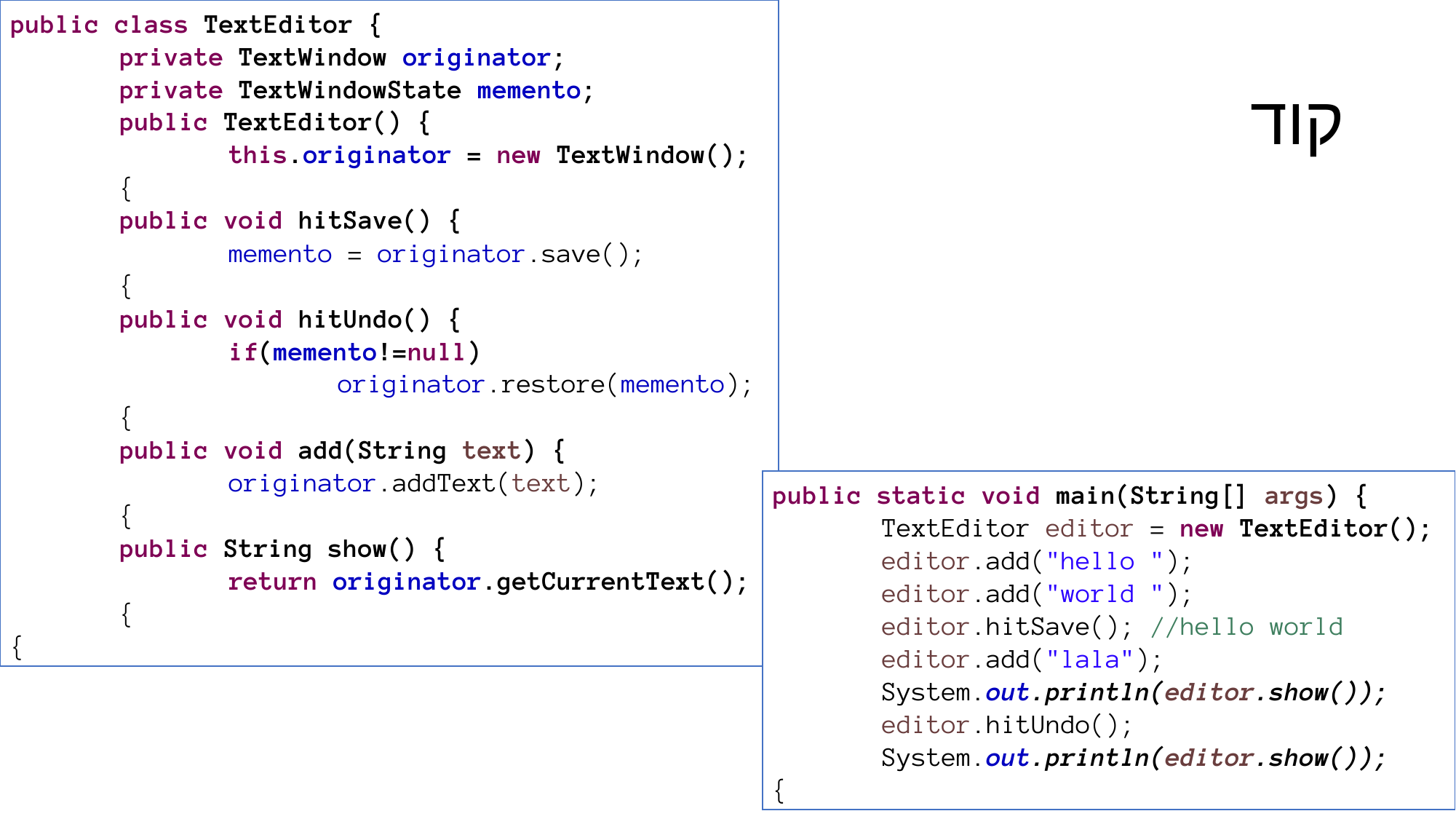

public class TextEditor {
	private TextWindow originator;
	private TextWindowState memento;
	public TextEditor() {
		this.originator = new TextWindow();
	{
	public void hitSave() {
		memento = originator.save();
	{
	public void hitUndo() {
		if(memento!=null)
			originator.restore(memento);
	{
	public void add(String text) {
		originator.addText(text);
	{
	public String show() {
		return originator.getCurrentText();
	{
{
# קוד
public static void main(String[] args) {
	TextEditor editor = new TextEditor();
	editor.add("hello ");
	editor.add("world ");
	editor.hitSave(); //hello world
	editor.add("lala");
	System.out.println(editor.show());
	editor.hitUndo();
	System.out.println(editor.show());
{